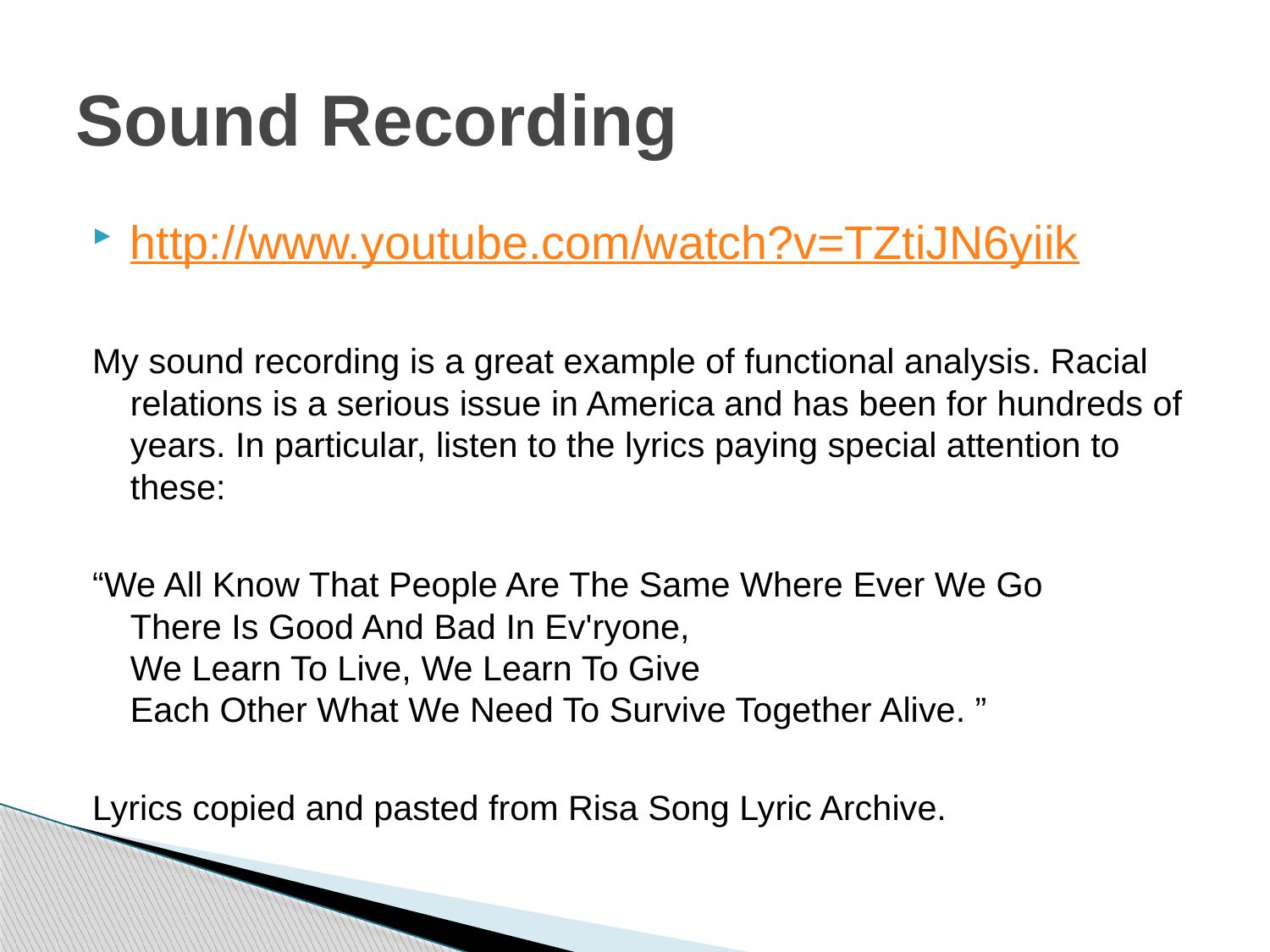

# Sound Recording
http://www.youtube.com/watch?v=TZtiJN6yiik

My sound recording is a great example of functional analysis. Racial relations is a serious issue in America and has been for hundreds of years. In particular, listen to the lyrics paying special attention to these:

“We All Know That People Are The Same Where Ever We Go 
There Is Good And Bad In Ev'ryone, 
We Learn To Live, We Learn To Give 
Each Other What We Need To Survive Together Alive. ”

Lyrics copied and pasted from Risa Song Lyric Archive.